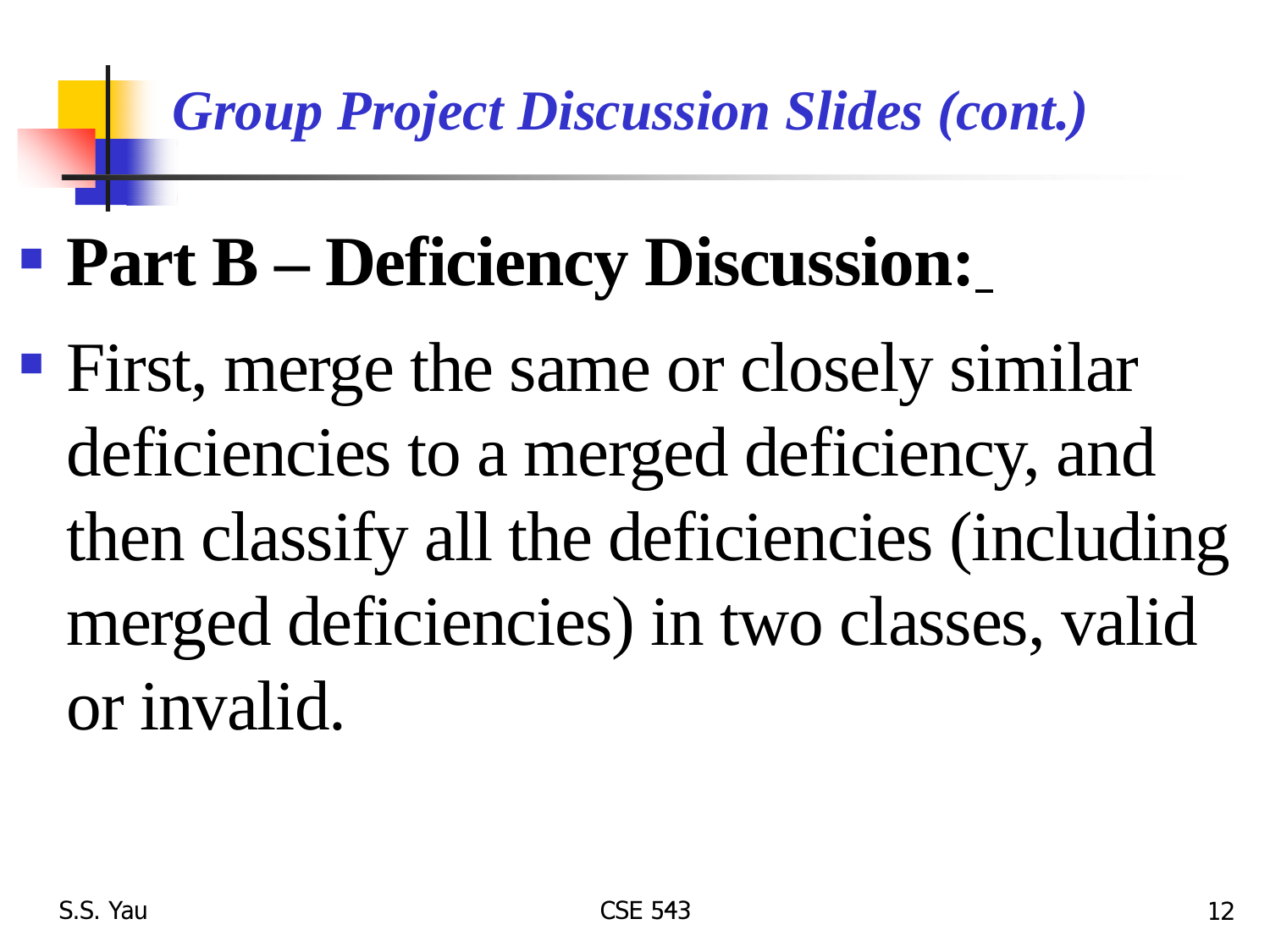

# Group Project Discussion Slides (cont.)
Part B – Deficiency Discussion:
First, merge the same or closely similar deficiencies to a merged deficiency, and then classify all the deficiencies (including merged deficiencies) in two classes, valid or invalid.
S.S. Yau
CSE 543
12